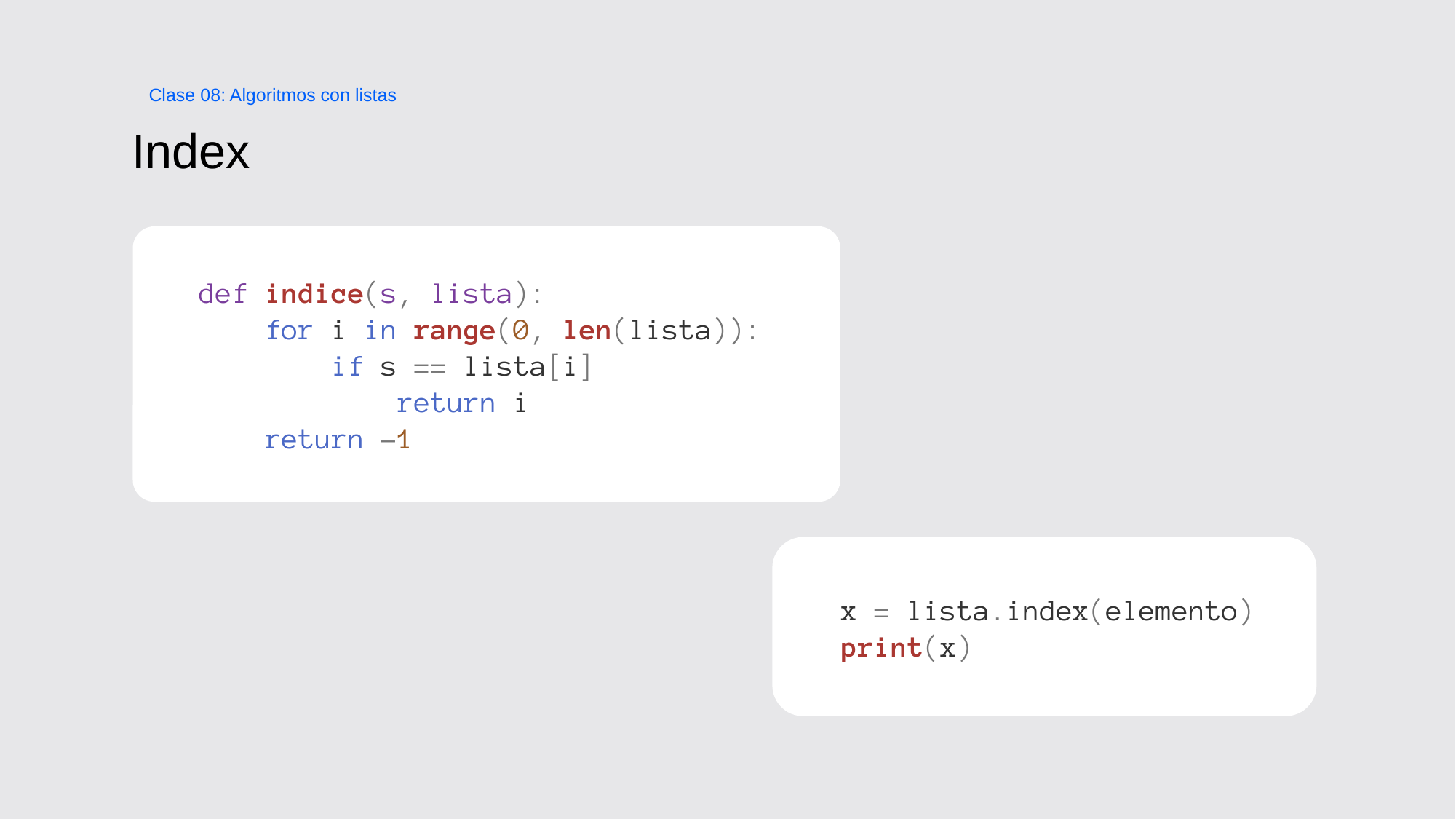

Clase 08: Algoritmos con listas
# Index
def indice(s, lista):
    for i in range(0, len(lista)):
        if s == lista[i]
            return i
    return -1
x = lista.index(elemento)
print(x)